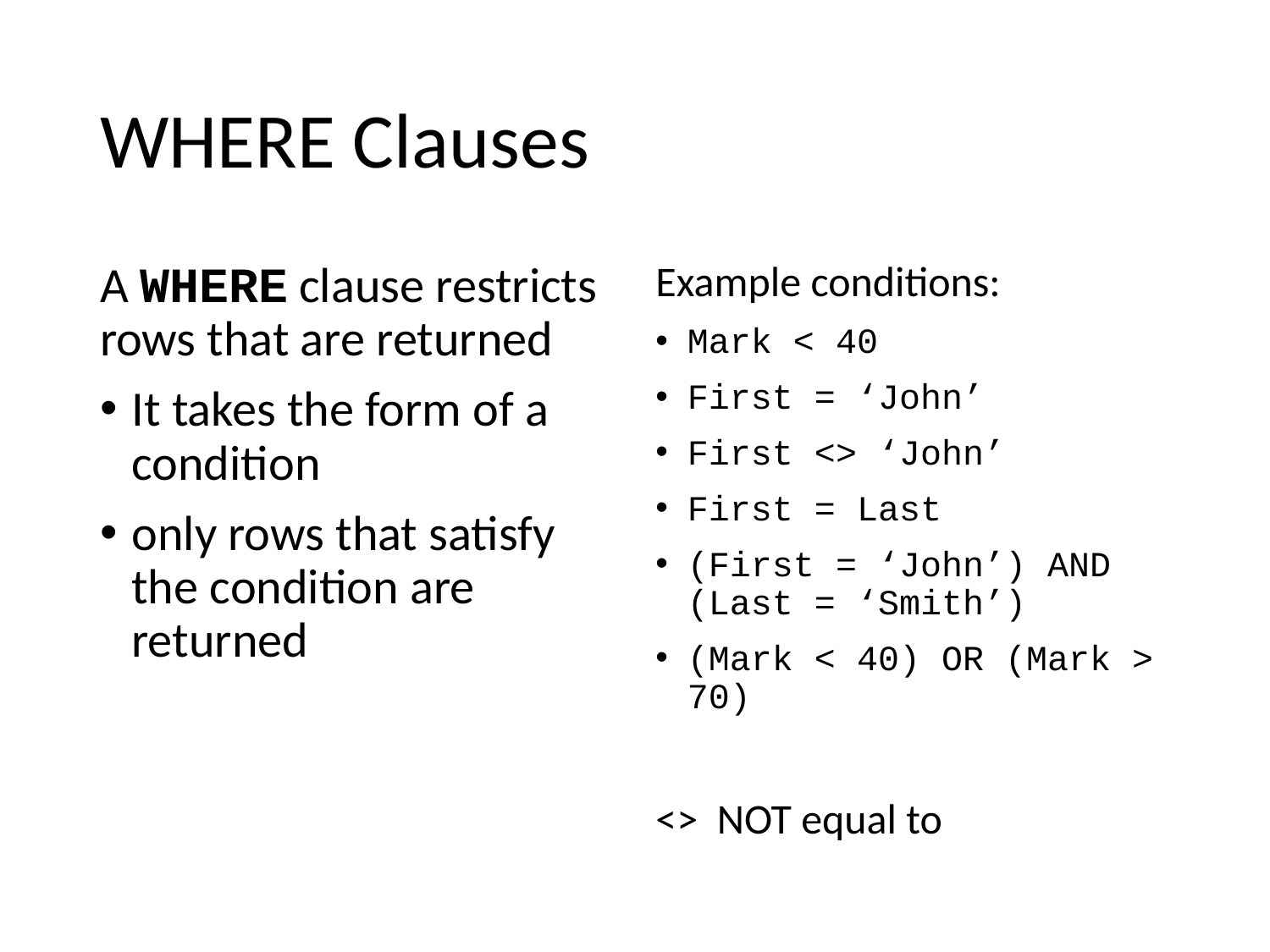

# WHERE Clauses
A WHERE clause restricts rows that are returned
It takes the form of a condition
only rows that satisfy the condition are returned

Example conditions:
Mark < 40
First = ‘John’
First <> ‘John’
First = Last
(First = ‘John’) AND (Last = ‘Smith’)
(Mark < 40) OR (Mark > 70)

<>  NOT equal to